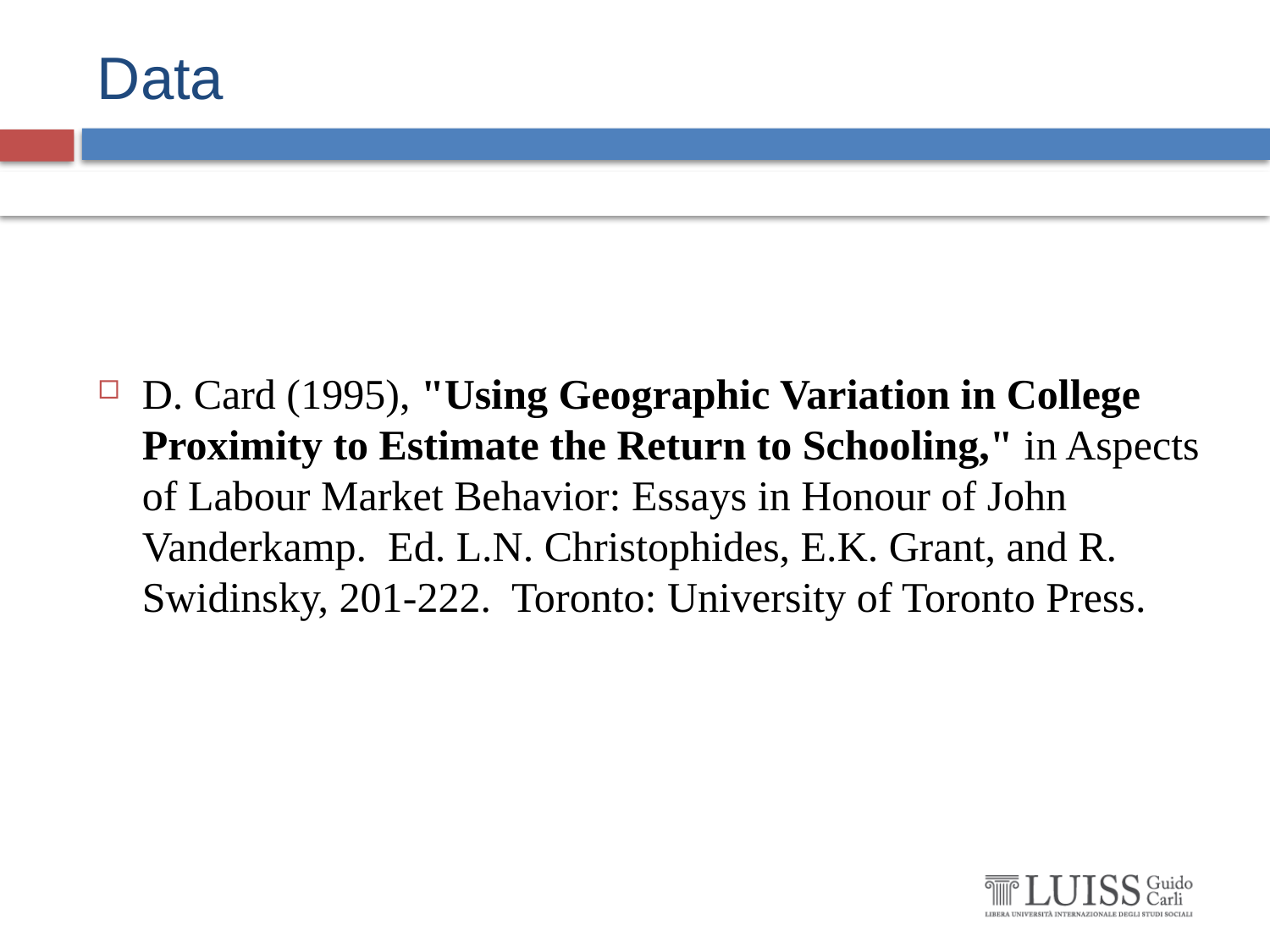

# Data

D. Card (1995), "Using Geographic Variation in College Proximity to Estimate the Return to Schooling," in Aspects of Labour Market Behavior: Essays in Honour of John Vanderkamp.  Ed. L.N. Christophides, E.K. Grant, and R. Swidinsky, 201-222.  Toronto: University of Toronto Press.